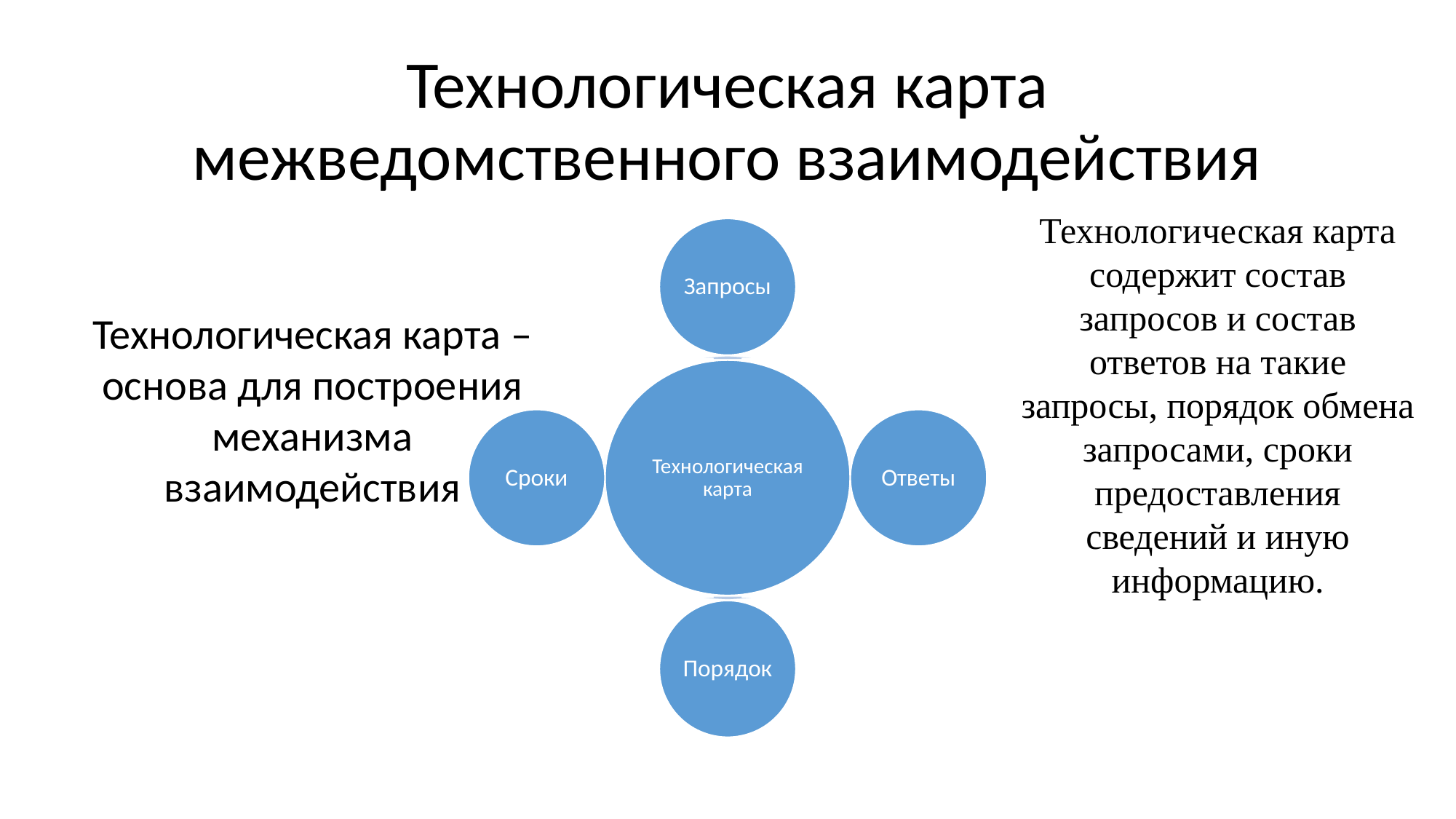

# Технологическая карта межведомственного взаимодействия
Технологическая карта содержит состав запросов и состав ответов на такие запросы, порядок обмена запросами, сроки предоставления сведений и иную информацию.
Технологическая карта

Запросы

Ответы

Порядок

Сроки
Технологическая карта – основа для построения механизма взаимодействия